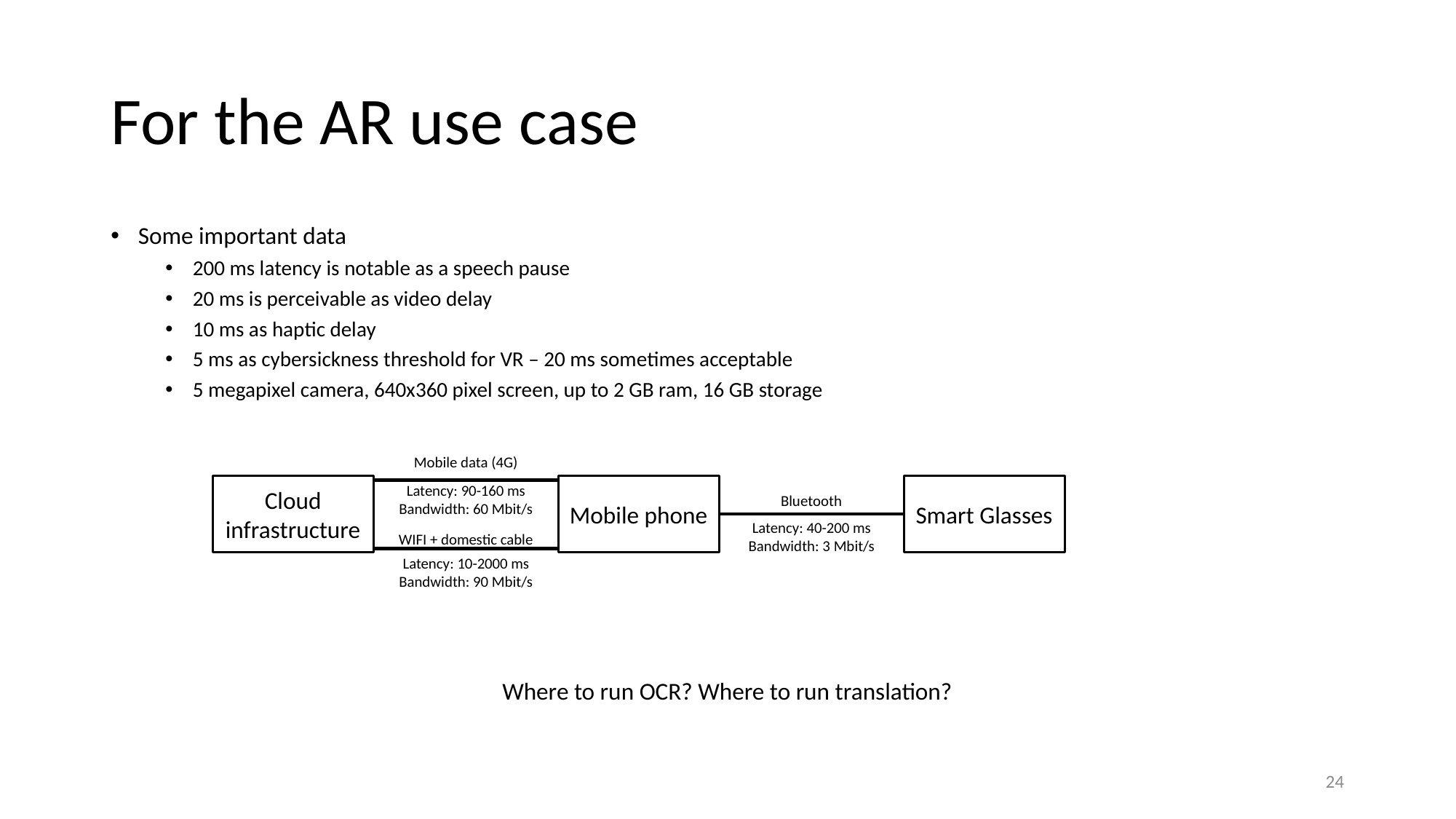

# For the AR use case
Some important data
200 ms latency is notable as a speech pause
20 ms is perceivable as video delay
10 ms as haptic delay
5 ms as cybersickness threshold for VR – 20 ms sometimes acceptable
5 megapixel camera, 640x360 pixel screen, up to 2 GB ram, 16 GB storage
Mobile data (4G)
Cloud
infrastructure
Latency: 90-160 ms
Bandwidth: 60 Mbit/s
Mobile phone
Smart Glasses
Bluetooth
Latency: 40-200 ms
Bandwidth: 3 Mbit/s
WIFI + domestic cable
Latency: 10-2000 ms
Bandwidth: 90 Mbit/s
Where to run OCR? Where to run translation?
24